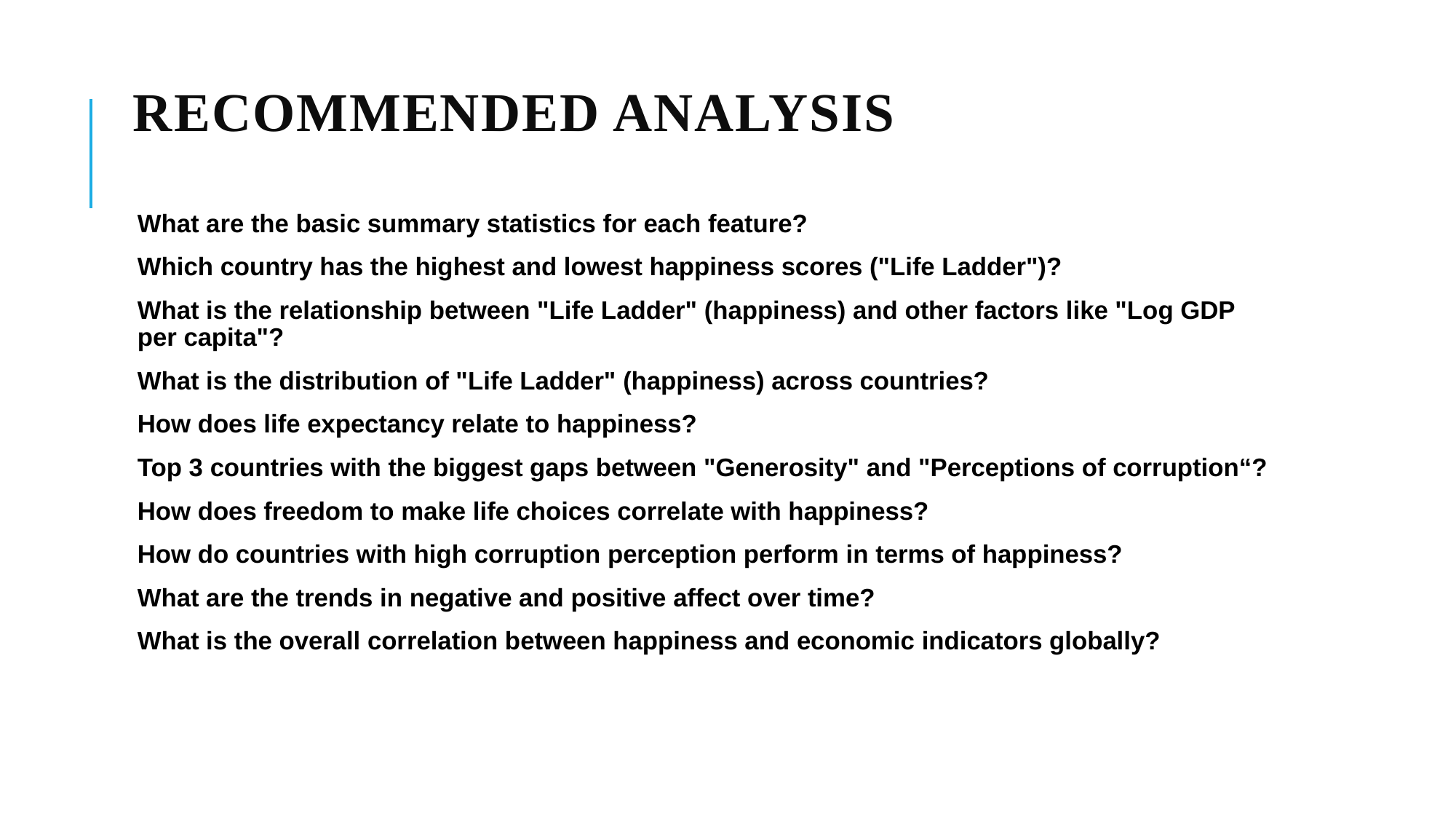

# Recommended analysis
What are the basic summary statistics for each feature?
Which country has the highest and lowest happiness scores ("Life Ladder")?
What is the relationship between "Life Ladder" (happiness) and other factors like "Log GDP per capita"?
What is the distribution of "Life Ladder" (happiness) across countries?
How does life expectancy relate to happiness?
Top 3 countries with the biggest gaps between "Generosity" and "Perceptions of corruption“?
How does freedom to make life choices correlate with happiness?
How do countries with high corruption perception perform in terms of happiness?
What are the trends in negative and positive affect over time?
What is the overall correlation between happiness and economic indicators globally?